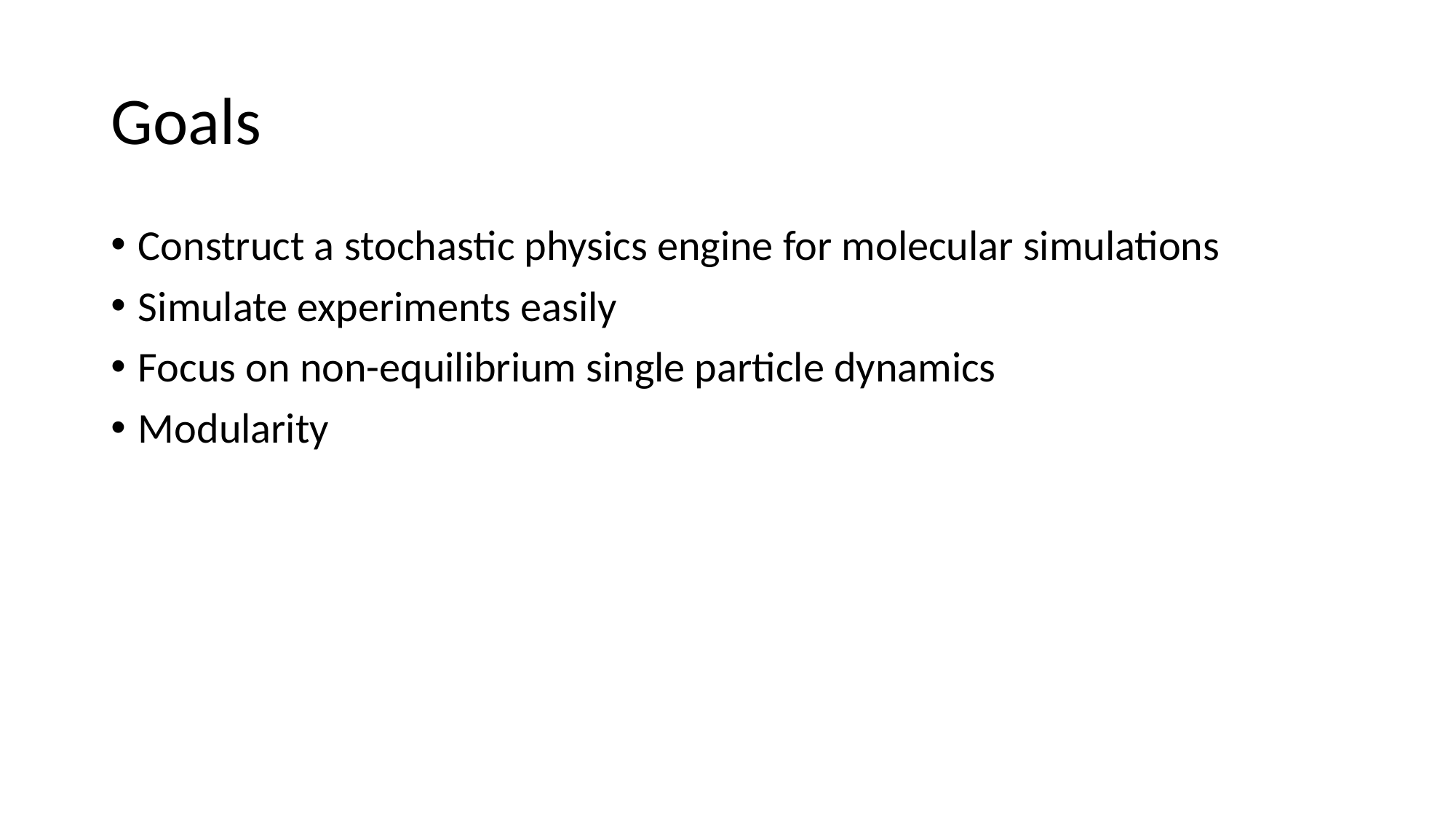

# Goals
Construct a stochastic physics engine for molecular simulations
Simulate experiments easily
Focus on non-equilibrium single particle dynamics
Modularity